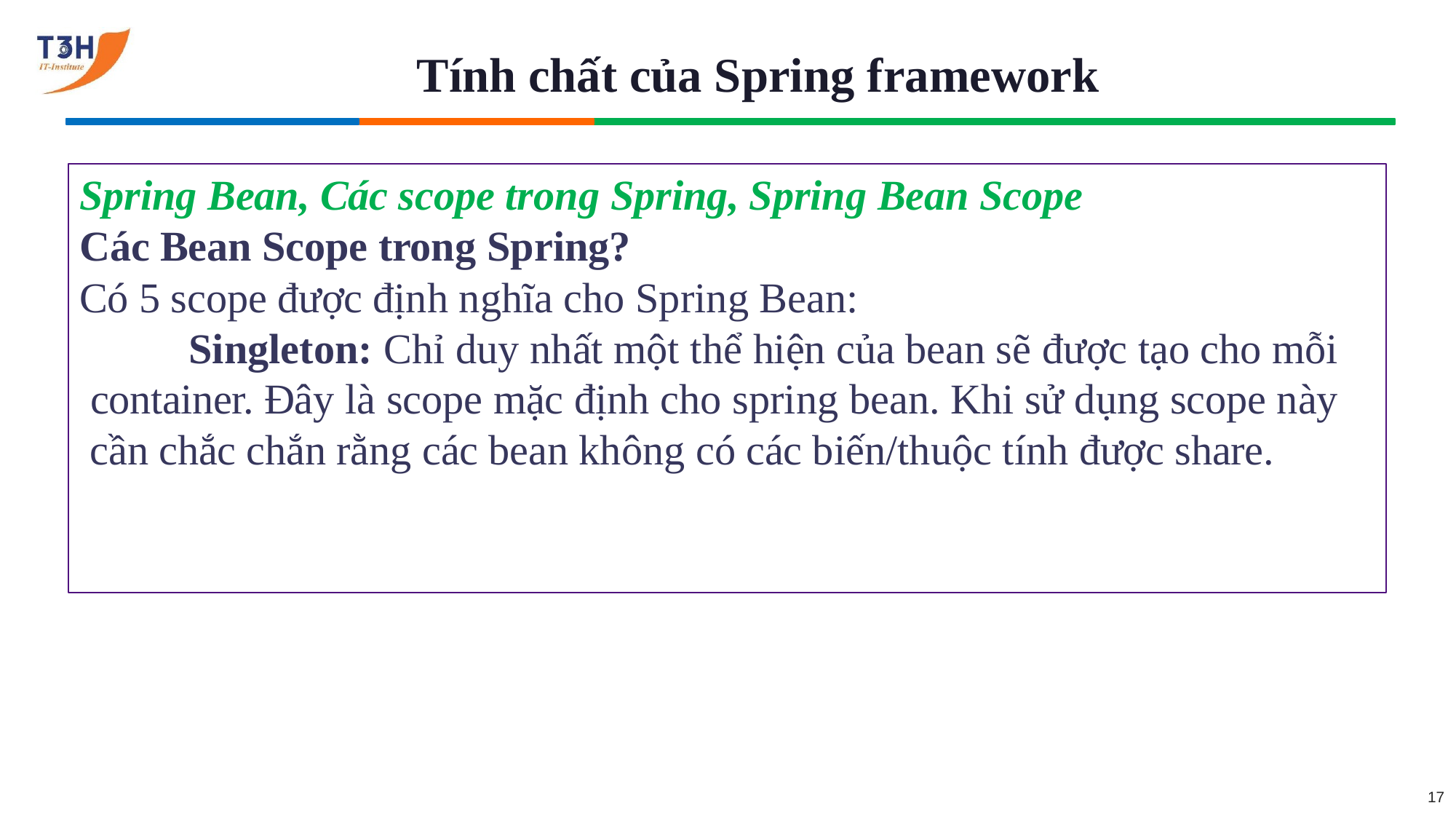

# Tính chất của Spring framework

Spring Bean, Các scope trong Spring, Spring Bean Scope
Các Bean Scope trong Spring?
Có 5 scope được định nghĩa cho Spring Bean:
Singleton: Chỉ duy nhất một thể hiện của bean sẽ được tạo cho mỗi  container. Đây là scope mặc định cho spring bean. Khi sử dụng scope này  cần chắc chắn rằng các bean không có các biến/thuộc tính được share.
17